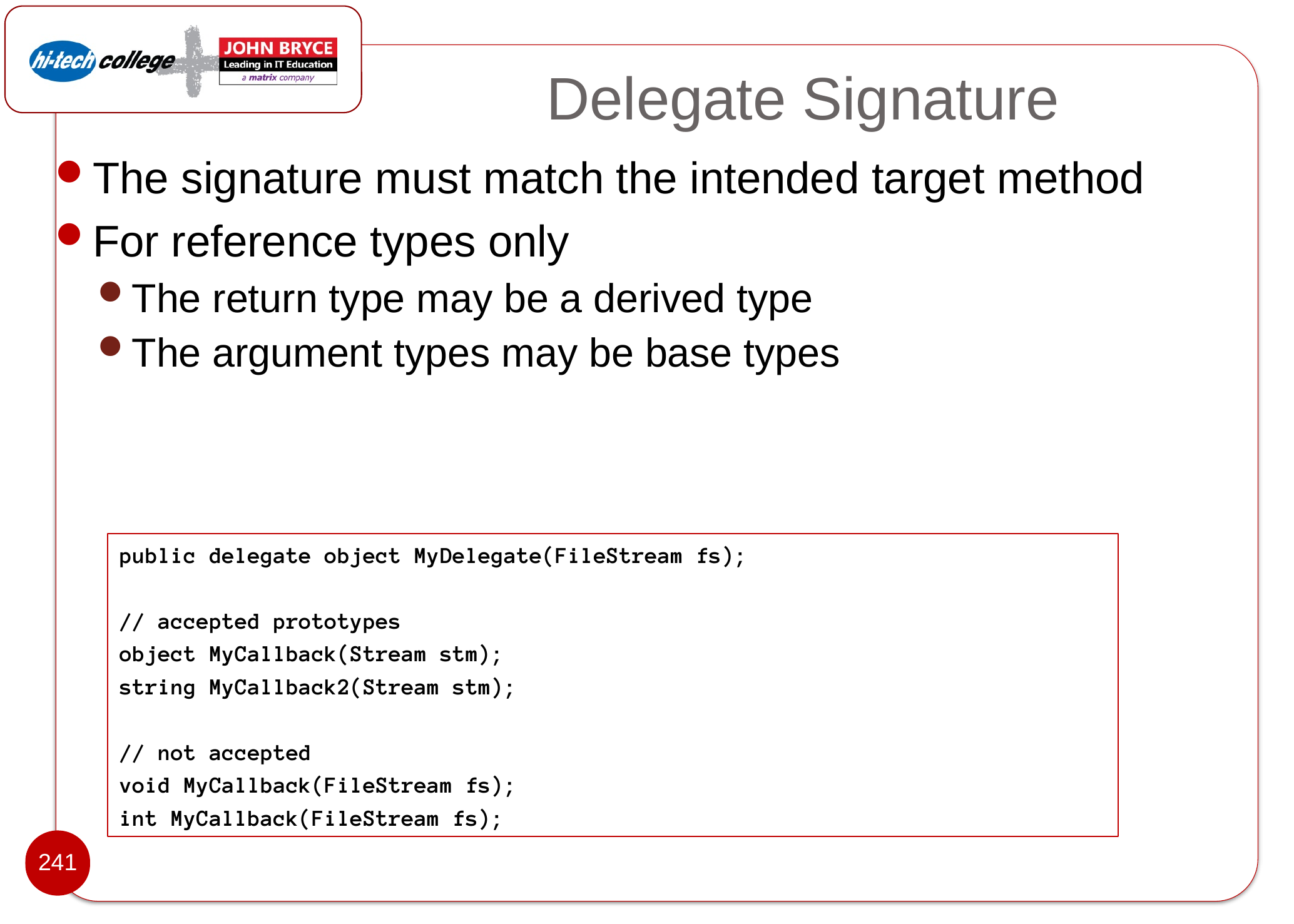

# Delegate Signature
The signature must match the intended target method
For reference types only
The return type may be a derived type
The argument types may be base types
public delegate object MyDelegate(FileStream fs);

// accepted prototypes
object MyCallback(Stream stm);
string MyCallback2(Stream stm);

// not accepted
void MyCallback(FileStream fs);
int MyCallback(FileStream fs);
241